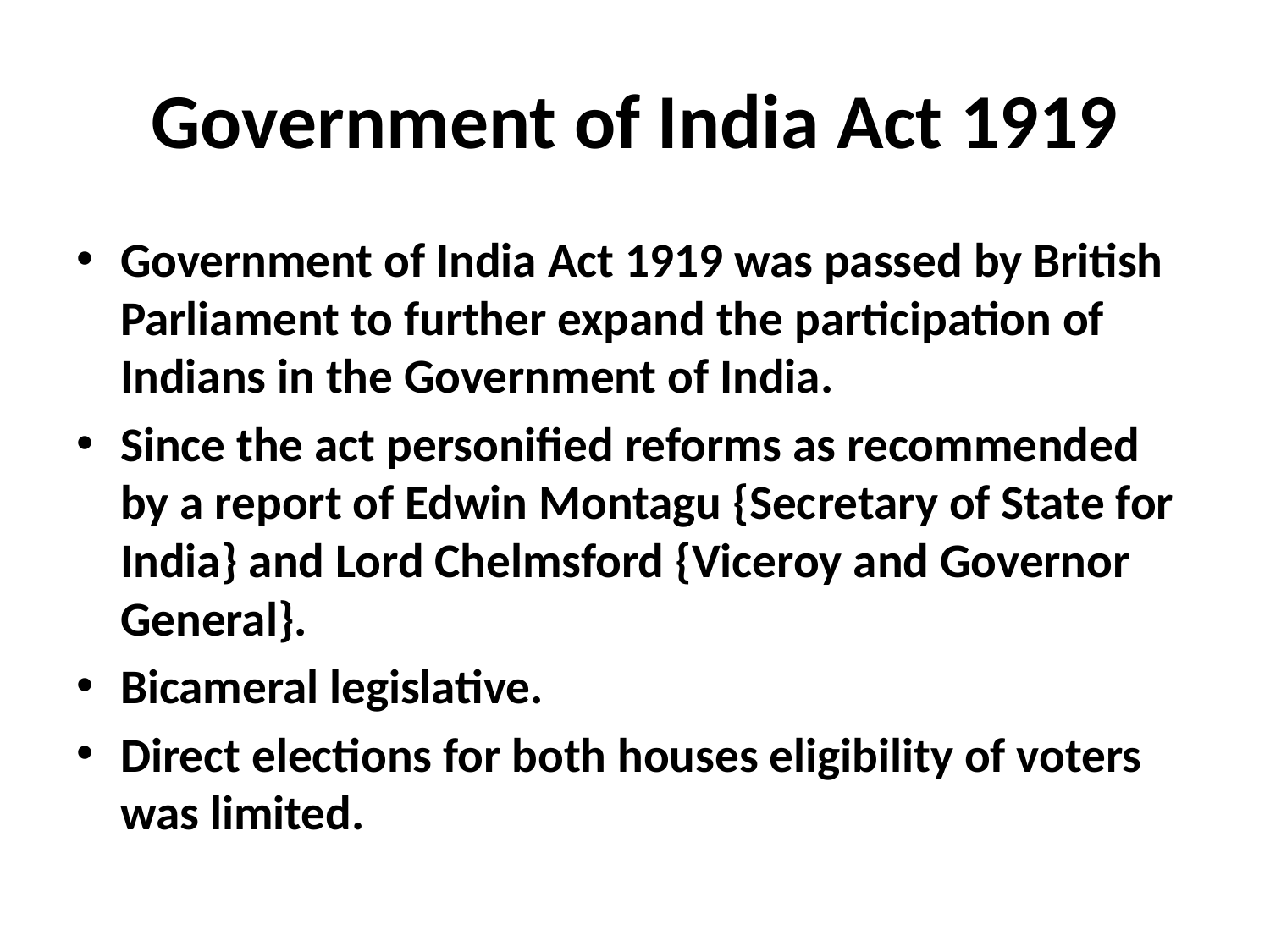

# Government of India Act 1919
Government of India Act 1919 was passed by British Parliament to further expand the participation of Indians in the Government of India.
Since the act personified reforms as recommended by a report of Edwin Montagu {Secretary of State for India} and Lord Chelmsford {Viceroy and Governor General}.
Bicameral legislative.
Direct elections for both houses eligibility of voters was limited.